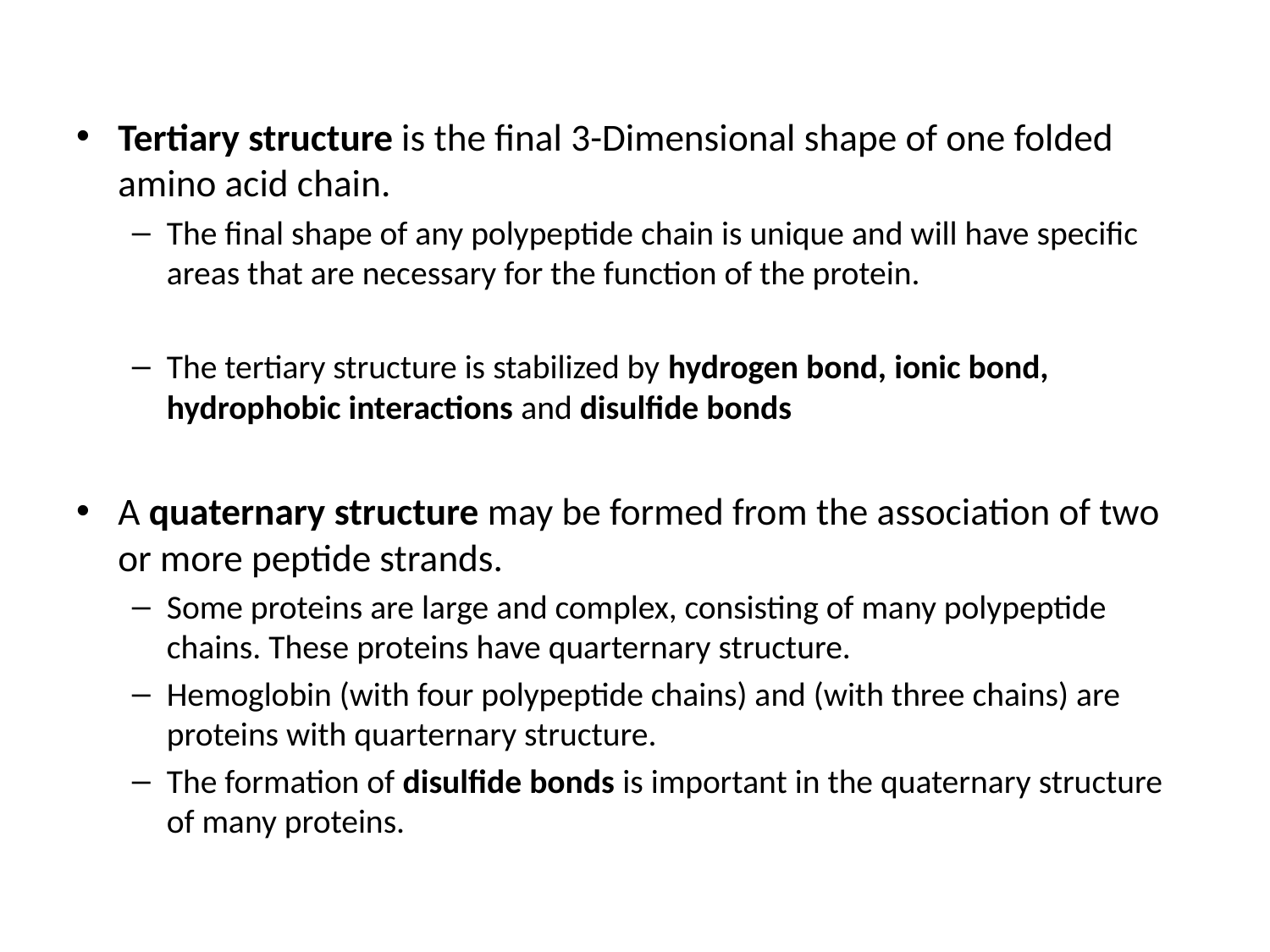

Tertiary structure is the final 3-Dimensional shape of one folded amino acid chain.
The final shape of any polypeptide chain is unique and will have specific areas that are necessary for the function of the protein.

The tertiary structure is stabilized by hydrogen bond, ionic bond, hydrophobic interactions and disulfide bonds

A quaternary structure may be formed from the association of two or more peptide strands.
Some proteins are large and complex, consisting of many polypeptide chains. These proteins have quarternary structure.
Hemoglobin (with four polypeptide chains) and (with three chains) are proteins with quarternary structure.
The formation of disulfide bonds is important in the quaternary structure of many proteins.